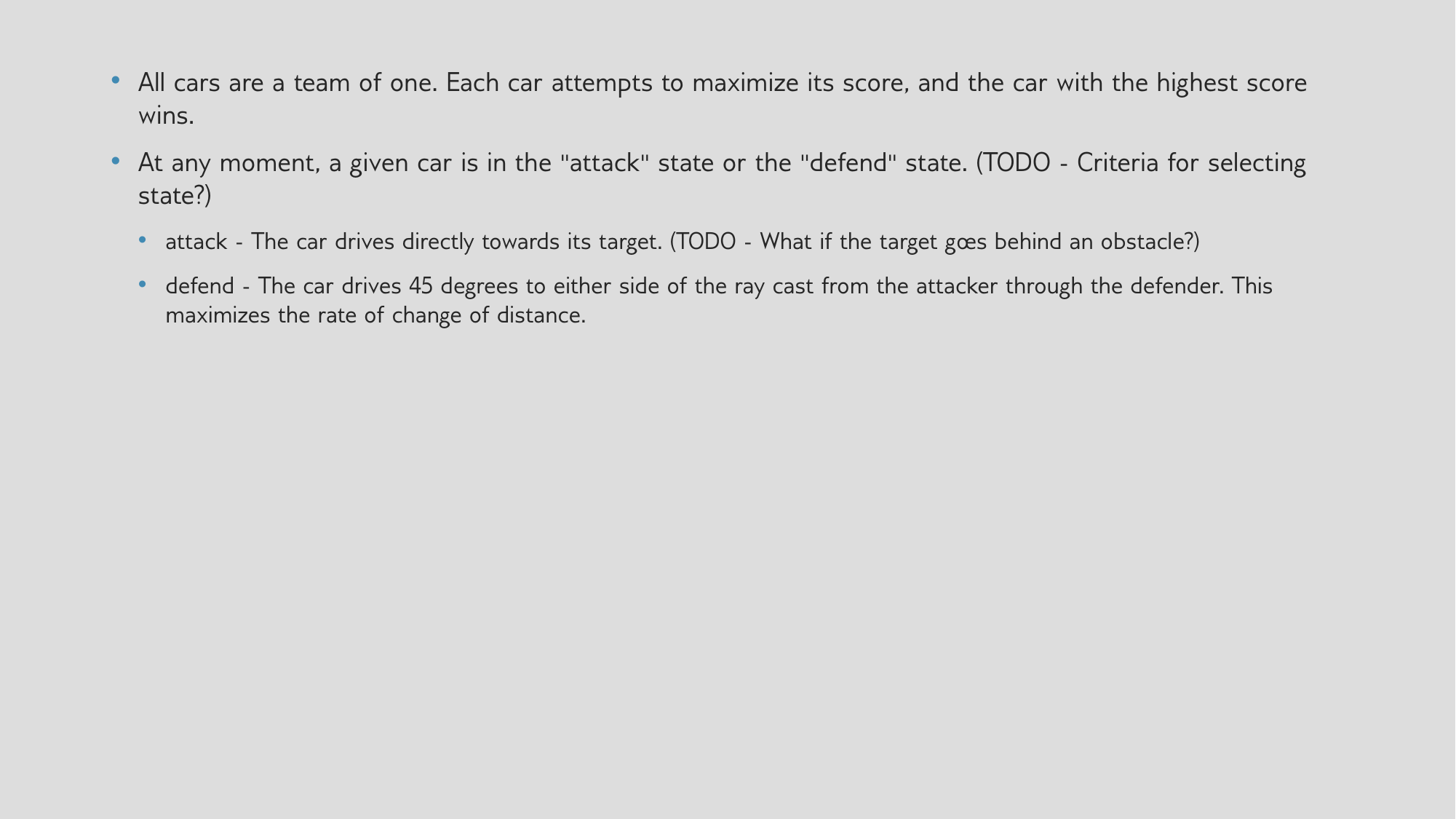

All cars are a team of one. Each car attempts to maximize its score, and the car with the highest score wins.
At any moment, a given car is in the "attack" state or the "defend" state. (TODO - Criteria for selecting state?)
attack - The car drives directly towards its target. (TODO - What if the target goes behind an obstacle?)
defend - The car drives 45 degrees to either side of the ray cast from the attacker through the defender. This maximizes the rate of change of distance.